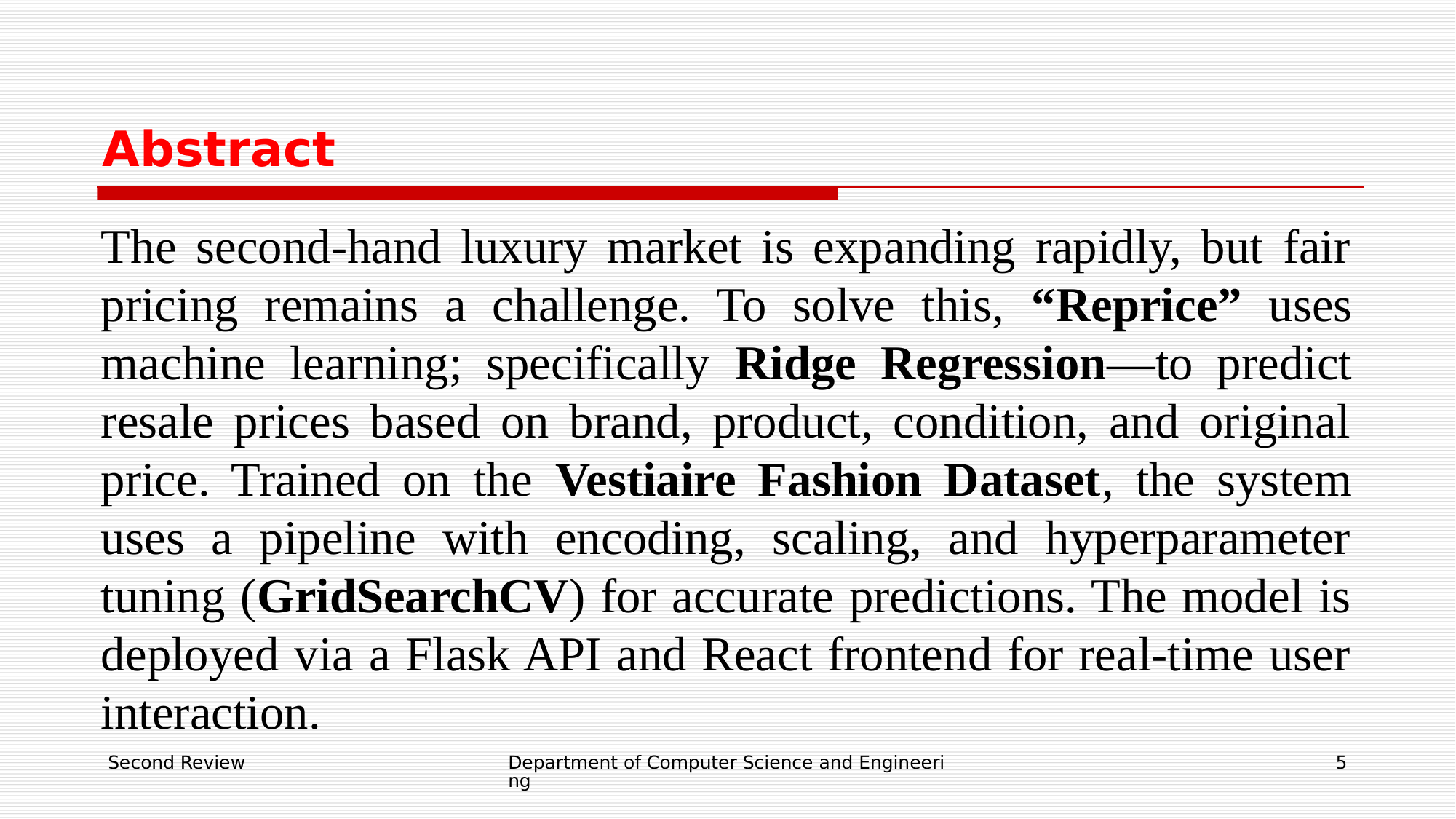

# Abstract
The second-hand luxury market is expanding rapidly, but fair pricing remains a challenge. To solve this, “Reprice” uses machine learning; specifically Ridge Regression—to predict resale prices based on brand, product, condition, and original price. Trained on the Vestiaire Fashion Dataset, the system uses a pipeline with encoding, scaling, and hyperparameter tuning (GridSearchCV) for accurate predictions. The model is deployed via a Flask API and React frontend for real-time user interaction.
Second Review
Department of Computer Science and Engineering
5